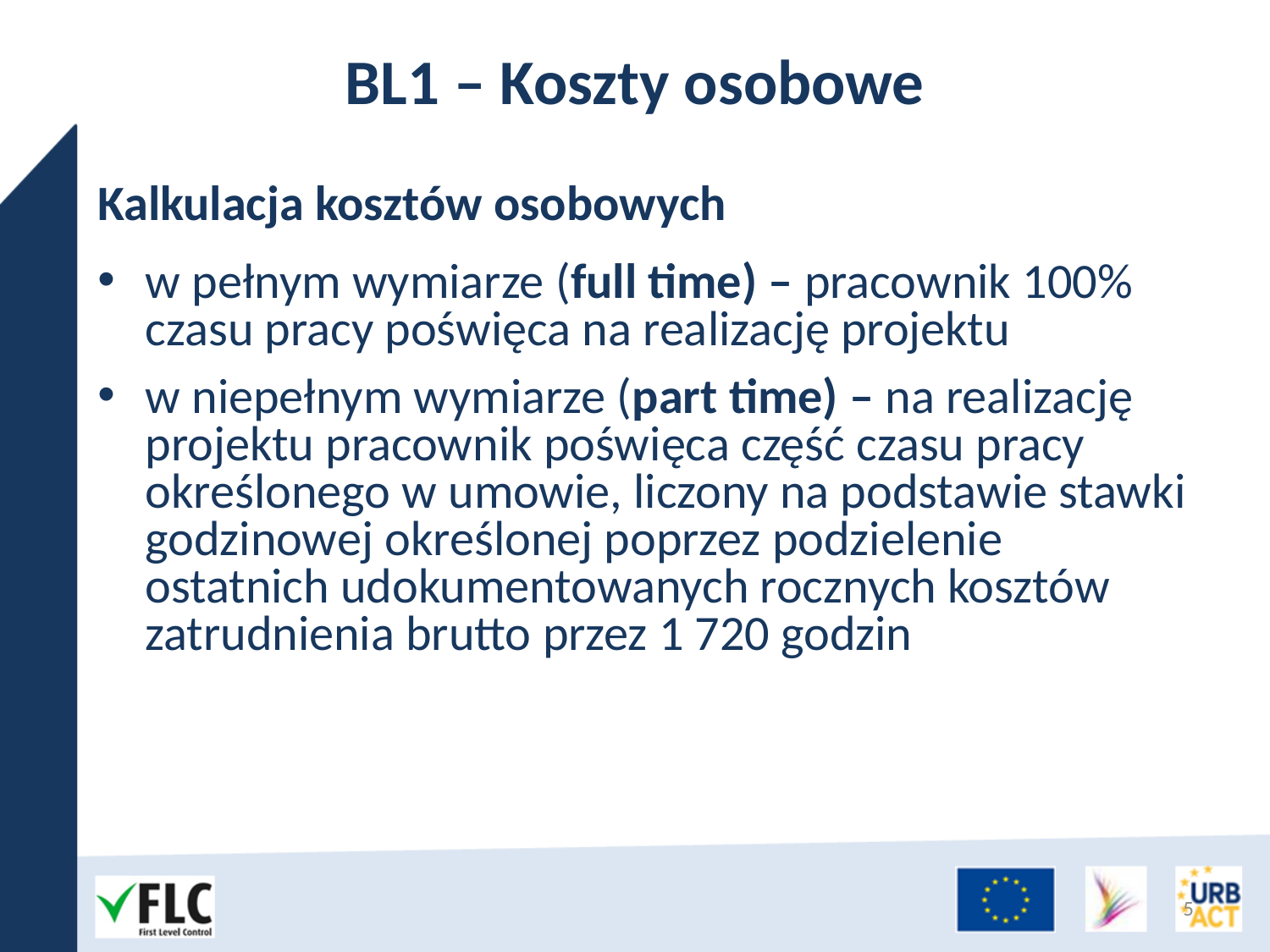

# BL1 – Koszty osobowe
Kalkulacja kosztów osobowych
w pełnym wymiarze (full time) – pracownik 100% czasu pracy poświęca na realizację projektu
w niepełnym wymiarze (part time) – na realizację projektu pracownik poświęca część czasu pracy określonego w umowie, liczony na podstawie stawki godzinowej określonej poprzez podzielenie ostatnich udokumentowanych rocznych kosztów zatrudnienia brutto przez 1 720 godzin

5